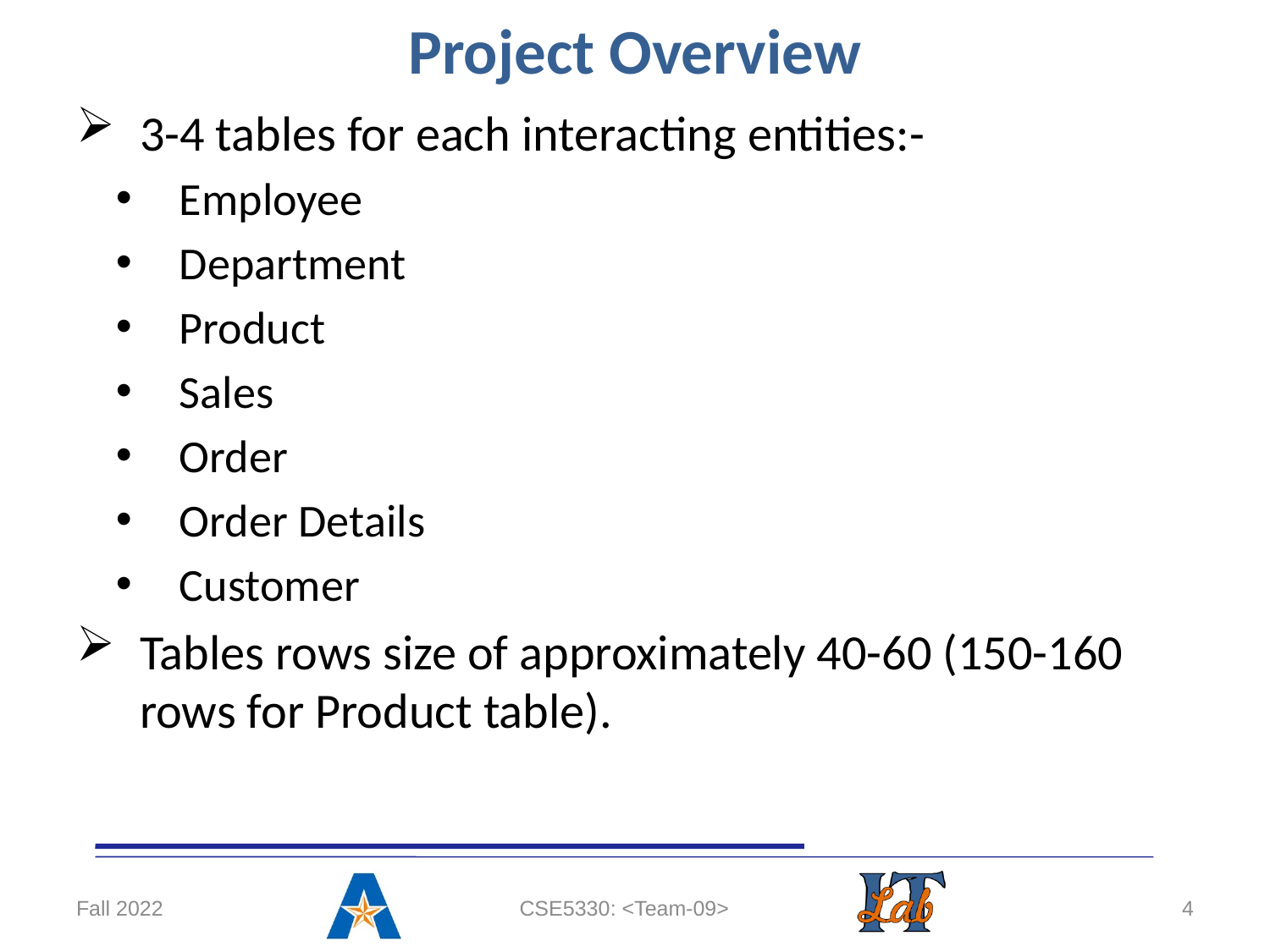

# Project Overview
3-4 tables for each interacting entities:-
Employee
Department
Product
Sales
Order
Order Details
Customer
Tables rows size of approximately 40-60 (150-160 rows for Product table).
Fall 2022
CSE5330: <Team-09>
4